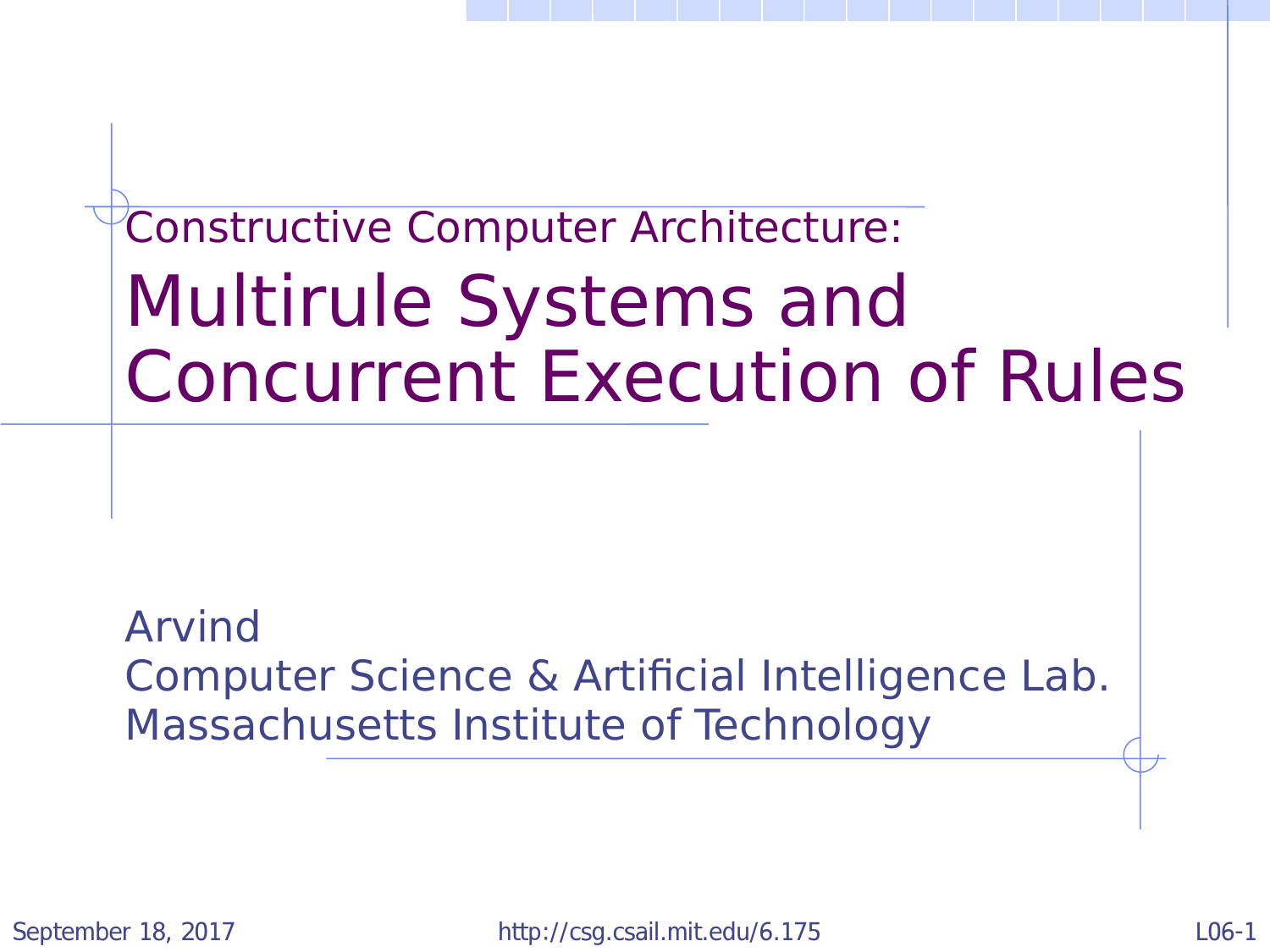

Constructive Computer Architecture:
Multirule Systems and Concurrent Execution of Rules

Arvind
Computer Science & Artificial Intelligence Lab.
Massachusetts Institute of Technology
September 18, 2017
http://csg.csail.mit.edu/6.175
L06-1